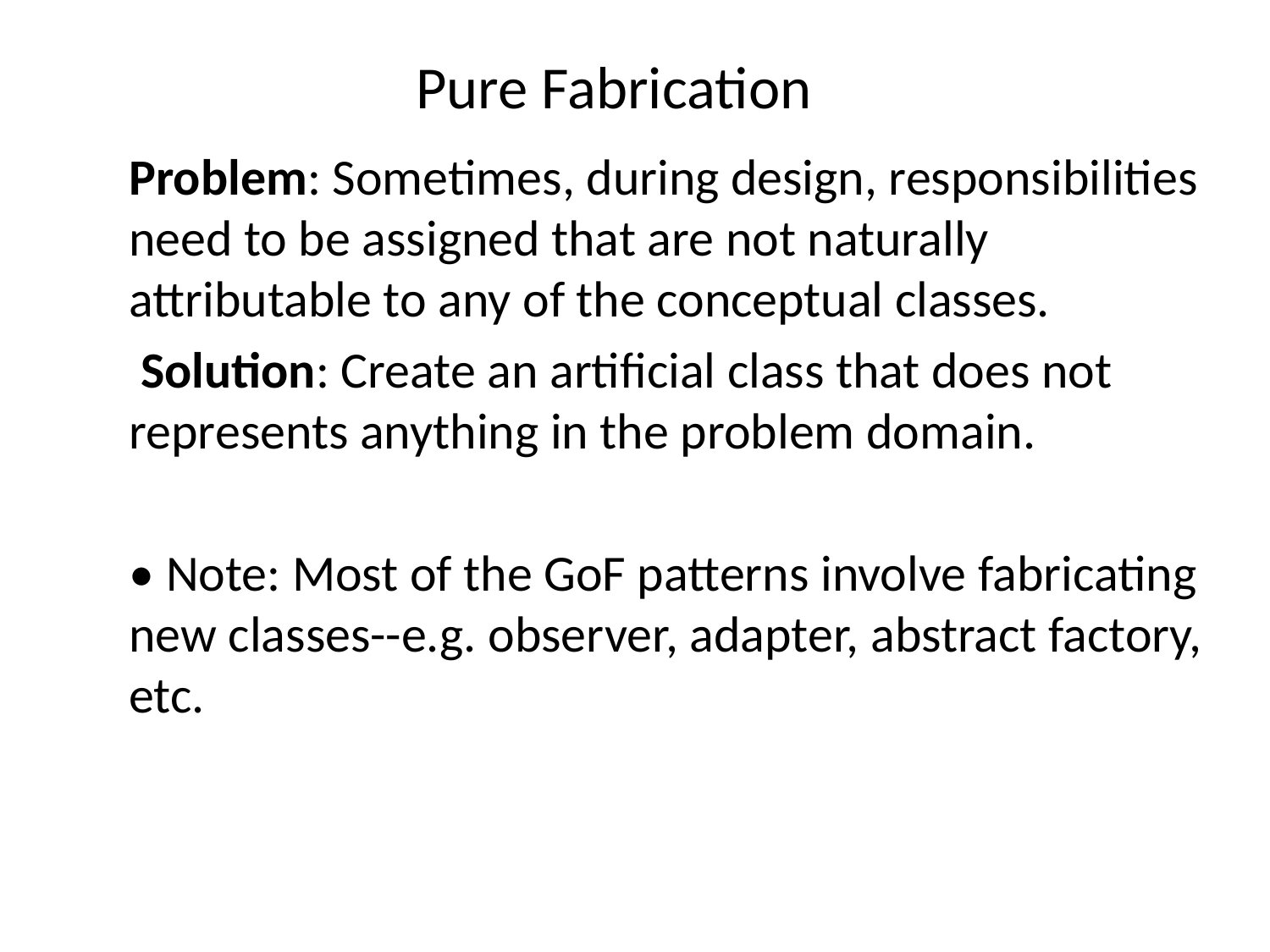

# Pure Fabrication
Problem: Sometimes, during design, responsibilities need to be assigned that are not naturally attributable to any of the conceptual classes.
 Solution: Create an artificial class that does not represents anything in the problem domain.

• Note: Most of the GoF patterns involve fabricating new classes--e.g. observer, adapter, abstract factory, etc.